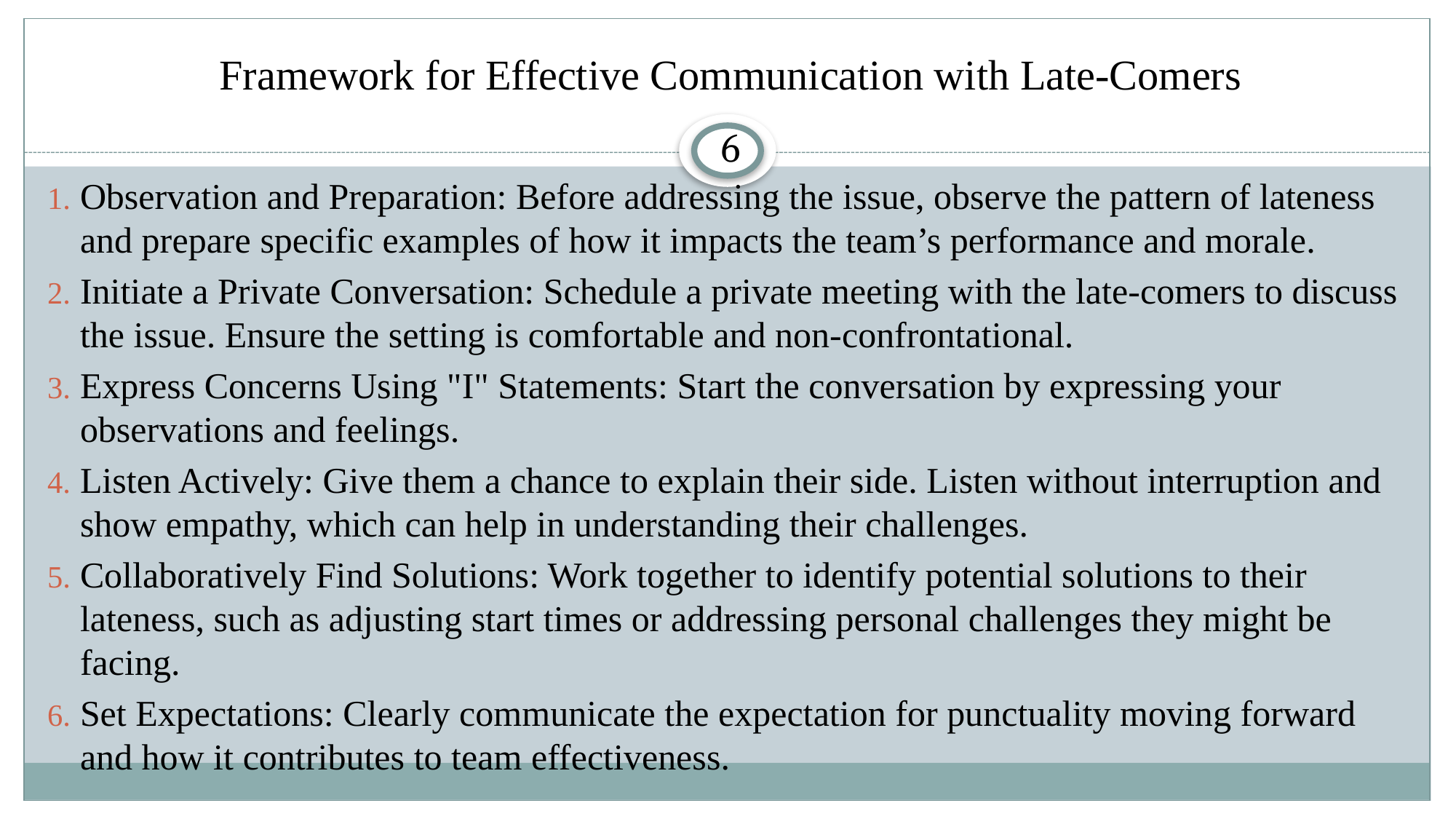

# Framework for Effective Communication with Late-Comers
6
Observation and Preparation: Before addressing the issue, observe the pattern of lateness and prepare specific examples of how it impacts the team’s performance and morale.
Initiate a Private Conversation: Schedule a private meeting with the late-comers to discuss the issue. Ensure the setting is comfortable and non-confrontational.
Express Concerns Using "I" Statements: Start the conversation by expressing your observations and feelings.
Listen Actively: Give them a chance to explain their side. Listen without interruption and show empathy, which can help in understanding their challenges.
Collaboratively Find Solutions: Work together to identify potential solutions to their lateness, such as adjusting start times or addressing personal challenges they might be facing.
Set Expectations: Clearly communicate the expectation for punctuality moving forward and how it contributes to team effectiveness.